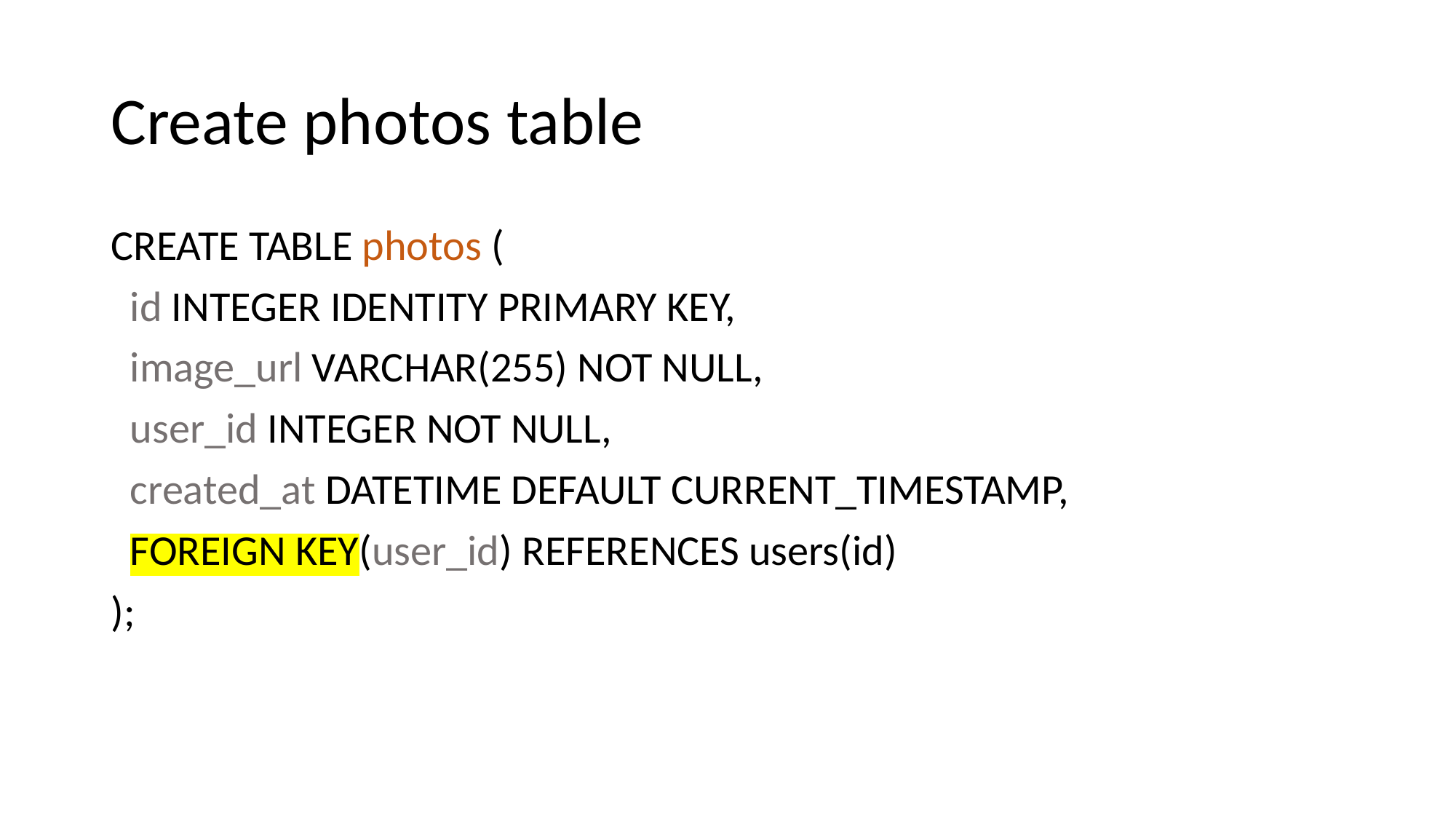

# Create photos table
CREATE TABLE photos (
  id INTEGER IDENTITY PRIMARY KEY,
  image_url VARCHAR(255) NOT NULL,
  user_id INTEGER NOT NULL,
  created_at DATETIME DEFAULT CURRENT_TIMESTAMP,
  FOREIGN KEY(user_id) REFERENCES users(id)
);